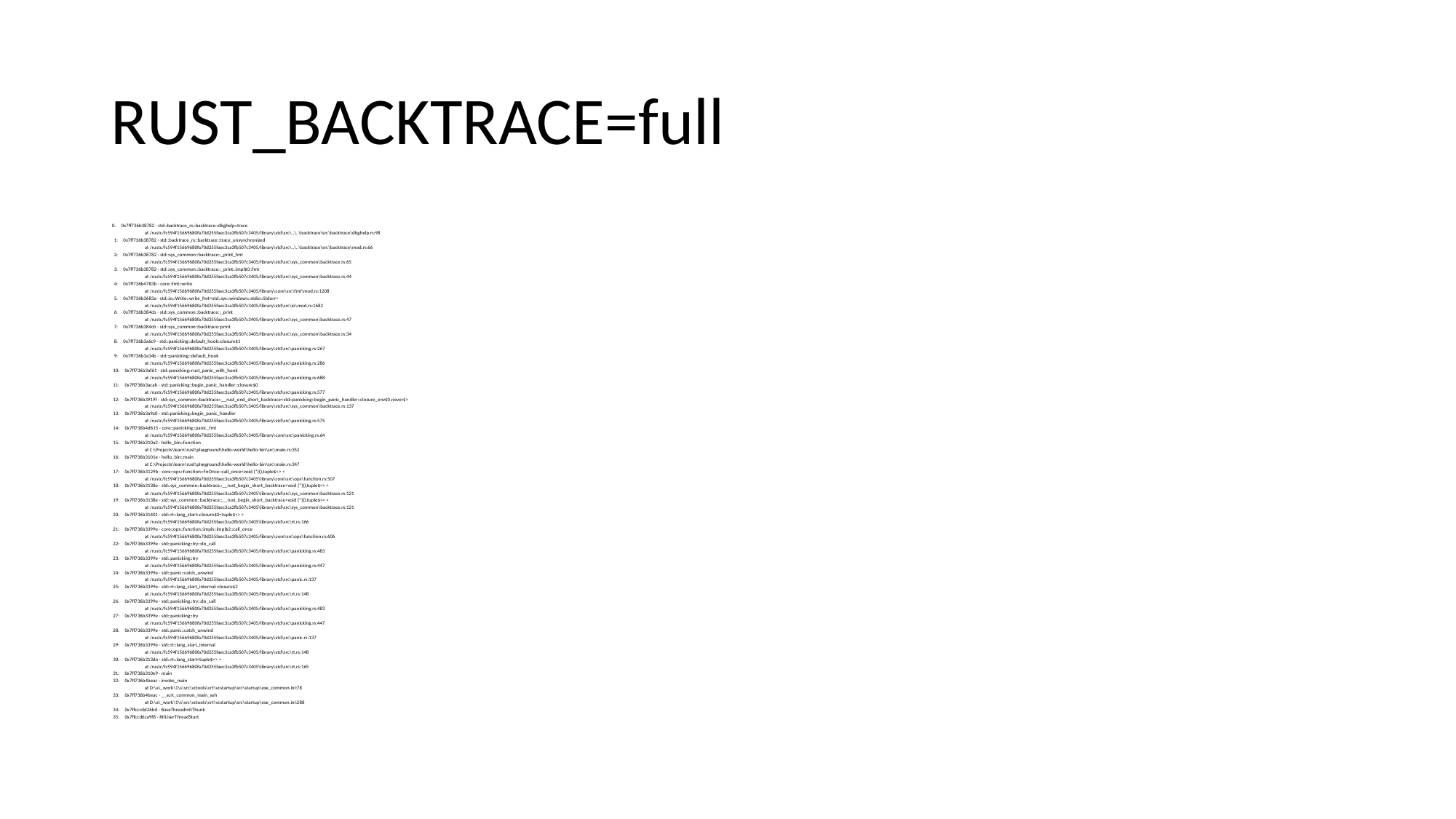

# RUST_BACKTRACE=full
 0:     0x7ff736b38782 - std::backtrace_rs::backtrace::dbghelp::trace
                               at /rustc/fc594f15669680fa70d255faec3ca3fb507c3405/library\std\src\..\..\backtrace\src\backtrace\dbghelp.rs:98
   1:     0x7ff736b38782 - std::backtrace_rs::backtrace::trace_unsynchronized
                               at /rustc/fc594f15669680fa70d255faec3ca3fb507c3405/library\std\src\..\..\backtrace\src\backtrace\mod.rs:66
   2:     0x7ff736b38782 - std::sys_common::backtrace::_print_fmt
                               at /rustc/fc594f15669680fa70d255faec3ca3fb507c3405/library\std\src\sys_common\backtrace.rs:65
   3:     0x7ff736b38782 - std::sys_common::backtrace::_print::impl$0::fmt
                               at /rustc/fc594f15669680fa70d255faec3ca3fb507c3405/library\std\src\sys_common\backtrace.rs:44
   4:     0x7ff736b4783b - core::fmt::write
                               at /rustc/fc594f15669680fa70d255faec3ca3fb507c3405/library\core\src\fmt\mod.rs:1208
   5:     0x7ff736b3683a - std::io::Write::write_fmt<std::sys::windows::stdio::Stderr>
                               at /rustc/fc594f15669680fa70d255faec3ca3fb507c3405/library\std\src\io\mod.rs:1682
   6:     0x7ff736b384cb - std::sys_common::backtrace::_print
                               at /rustc/fc594f15669680fa70d255faec3ca3fb507c3405/library\std\src\sys_common\backtrace.rs:47
   7:     0x7ff736b384cb - std::sys_common::backtrace::print
                               at /rustc/fc594f15669680fa70d255faec3ca3fb507c3405/library\std\src\sys_common\backtrace.rs:34
   8:     0x7ff736b3a6c9 - std::panicking::default_hook::closure$1
                               at /rustc/fc594f15669680fa70d255faec3ca3fb507c3405/library\std\src\panicking.rs:267
   9:     0x7ff736b3a34b - std::panicking::default_hook
                               at /rustc/fc594f15669680fa70d255faec3ca3fb507c3405/library\std\src\panicking.rs:286
  10:     0x7ff736b3af61 - std::panicking::rust_panic_with_hook
                               at /rustc/fc594f15669680fa70d255faec3ca3fb507c3405/library\std\src\panicking.rs:688
  11:     0x7ff736b3acab - std::panicking::begin_panic_handler::closure$0
                               at /rustc/fc594f15669680fa70d255faec3ca3fb507c3405/library\std\src\panicking.rs:577
  12:     0x7ff736b3919f - std::sys_common::backtrace::__rust_end_short_backtrace<std::panicking::begin_panic_handler::closure_env$0,never$>
                               at /rustc/fc594f15669680fa70d255faec3ca3fb507c3405/library\std\src\sys_common\backtrace.rs:137
  13:     0x7ff736b3a9a0 - std::panicking::begin_panic_handler
                               at /rustc/fc594f15669680fa70d255faec3ca3fb507c3405/library\std\src\panicking.rs:575
  14:     0x7ff736b4d615 - core::panicking::panic_fmt
                               at /rustc/fc594f15669680fa70d255faec3ca3fb507c3405/library\core\src\panicking.rs:64
  15:     0x7ff736b310a3 - hello_bin::function
                               at C:\Projects\learn\rust\playground\hello-world\hello-bin\src\main.rs:352
  16:     0x7ff736b3101e - hello_bin::main
                               at C:\Projects\learn\rust\playground\hello-world\hello-bin\src\main.rs:347
  17:     0x7ff736b3129b - core::ops::function::FnOnce::call_once<void (*)(),tuple$<> >
                               at /rustc/fc594f15669680fa70d255faec3ca3fb507c3405\library\core\src\ops\function.rs:507
  18:     0x7ff736b3138e - std::sys_common::backtrace::__rust_begin_short_backtrace<void (*)(),tuple$<> >
                               at /rustc/fc594f15669680fa70d255faec3ca3fb507c3405\library\std\src\sys_common\backtrace.rs:121
  19:     0x7ff736b3138e - std::sys_common::backtrace::__rust_begin_short_backtrace<void (*)(),tuple$<> >
                               at /rustc/fc594f15669680fa70d255faec3ca3fb507c3405\library\std\src\sys_common\backtrace.rs:121
  20:     0x7ff736b31401 - std::rt::lang_start::closure$0<tuple$<> >
                               at /rustc/fc594f15669680fa70d255faec3ca3fb507c3405\library\std\src\rt.rs:166
  21:     0x7ff736b3399e - core::ops::function::impls::impl$2::call_once
                               at /rustc/fc594f15669680fa70d255faec3ca3fb507c3405/library\core\src\ops\function.rs:606
  22:     0x7ff736b3399e - std::panicking::try::do_call
                               at /rustc/fc594f15669680fa70d255faec3ca3fb507c3405/library\std\src\panicking.rs:483
  23:     0x7ff736b3399e - std::panicking::try
                               at /rustc/fc594f15669680fa70d255faec3ca3fb507c3405/library\std\src\panicking.rs:447
  24:     0x7ff736b3399e - std::panic::catch_unwind
                               at /rustc/fc594f15669680fa70d255faec3ca3fb507c3405/library\std\src\panic.rs:137
  25:     0x7ff736b3399e - std::rt::lang_start_internal::closure$2
                               at /rustc/fc594f15669680fa70d255faec3ca3fb507c3405/library\std\src\rt.rs:148
  26:     0x7ff736b3399e - std::panicking::try::do_call
                               at /rustc/fc594f15669680fa70d255faec3ca3fb507c3405/library\std\src\panicking.rs:483
  27:     0x7ff736b3399e - std::panicking::try
                               at /rustc/fc594f15669680fa70d255faec3ca3fb507c3405/library\std\src\panicking.rs:447
  28:     0x7ff736b3399e - std::panic::catch_unwind
                               at /rustc/fc594f15669680fa70d255faec3ca3fb507c3405/library\std\src\panic.rs:137
  29:     0x7ff736b3399e - std::rt::lang_start_internal
                               at /rustc/fc594f15669680fa70d255faec3ca3fb507c3405/library\std\src\rt.rs:148
  30:     0x7ff736b313da - std::rt::lang_start<tuple$<> >
                               at /rustc/fc594f15669680fa70d255faec3ca3fb507c3405\library\std\src\rt.rs:165
  31:     0x7ff736b310e9 - main
  32:     0x7ff736b4beac - invoke_main
                               at D:\a\_work\1\s\src\vctools\crt\vcstartup\src\startup\exe_common.inl:78
  33:     0x7ff736b4beac - __scrt_common_main_seh
                               at D:\a\_work\1\s\src\vctools\crt\vcstartup\src\startup\exe_common.inl:288
  34:     0x7ffcccdd26bd - BaseThreadInitThunk
  35:     0x7ffccd6ca9f8 - RtlUserThreadStart